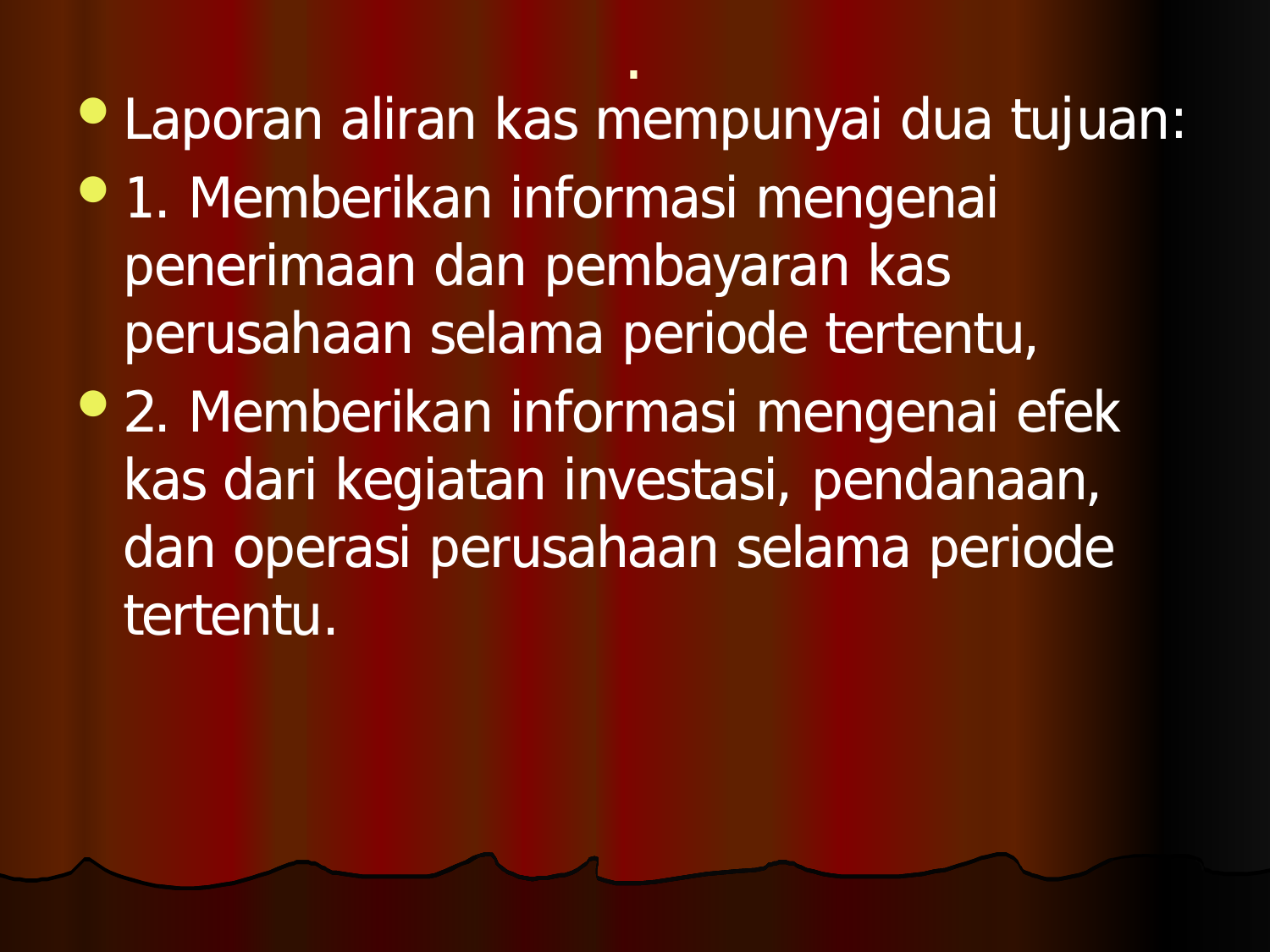

# .
Laporan aliran kas mempunyai dua tujuan:
1. Memberikan informasi mengenai penerimaan dan pembayaran kas perusahaan selama periode tertentu,
2. Memberikan informasi mengenai efek kas dari kegiatan investasi, pendanaan, dan operasi perusahaan selama periode tertentu.